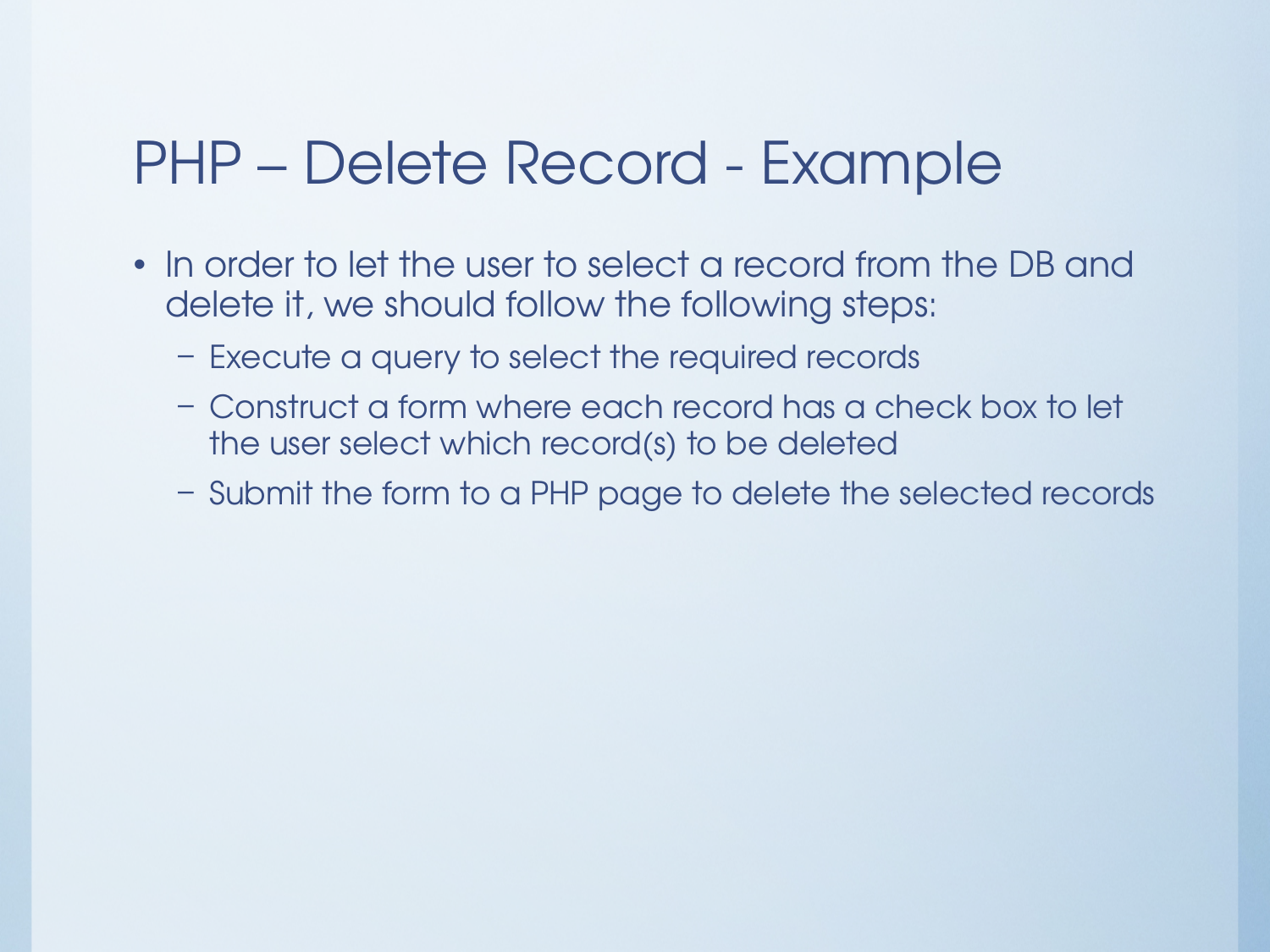

# PHP – Delete Record - Example
In order to let the user to select a record from the DB and delete it, we should follow the following steps:
Execute a query to select the required records
Construct a form where each record has a check box to let the user select which record(s) to be deleted
Submit the form to a PHP page to delete the selected records